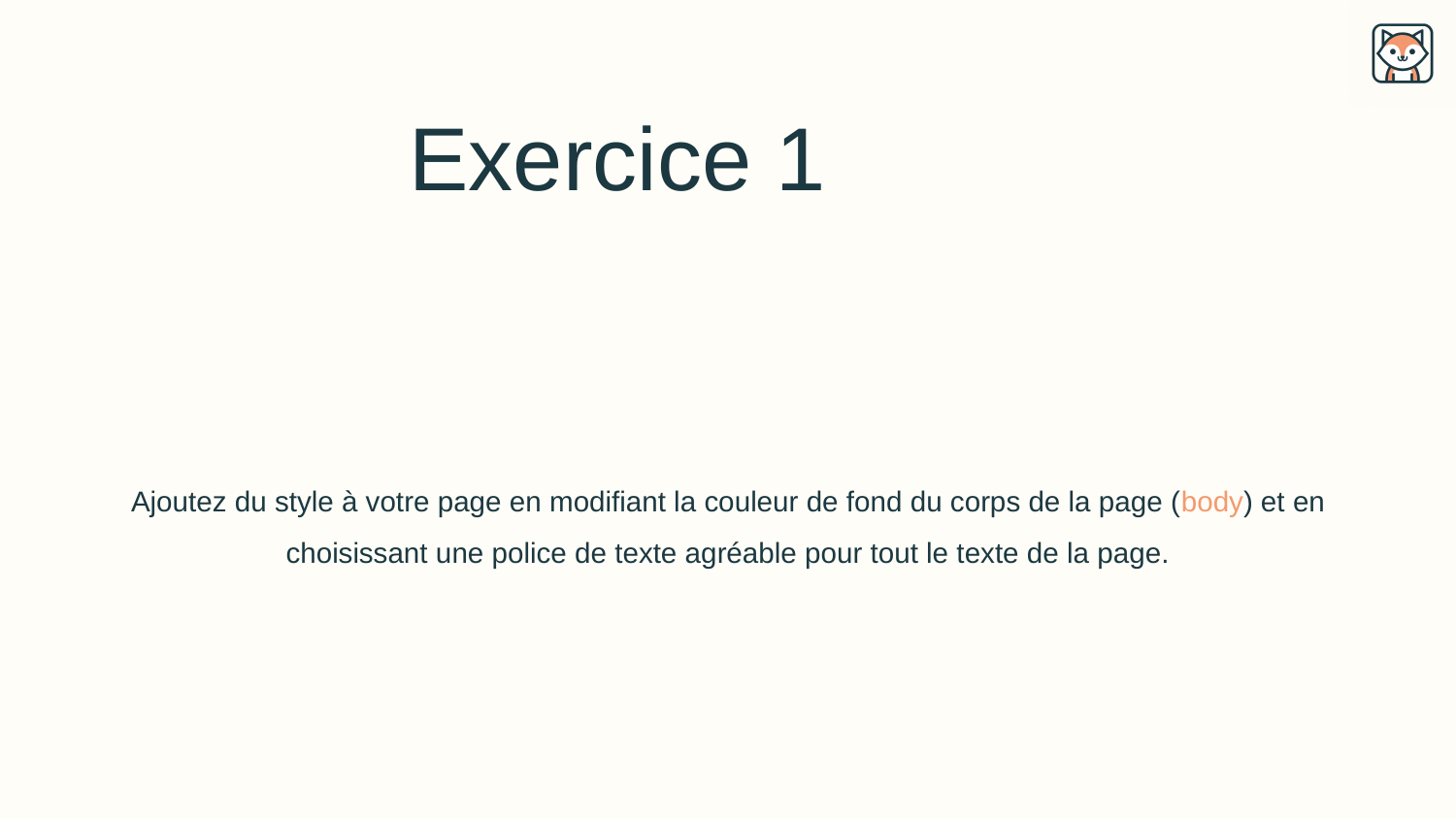

# Exercice 1
Ajoutez du style à votre page en modifiant la couleur de fond du corps de la page (body) et en choisissant une police de texte agréable pour tout le texte de la page.